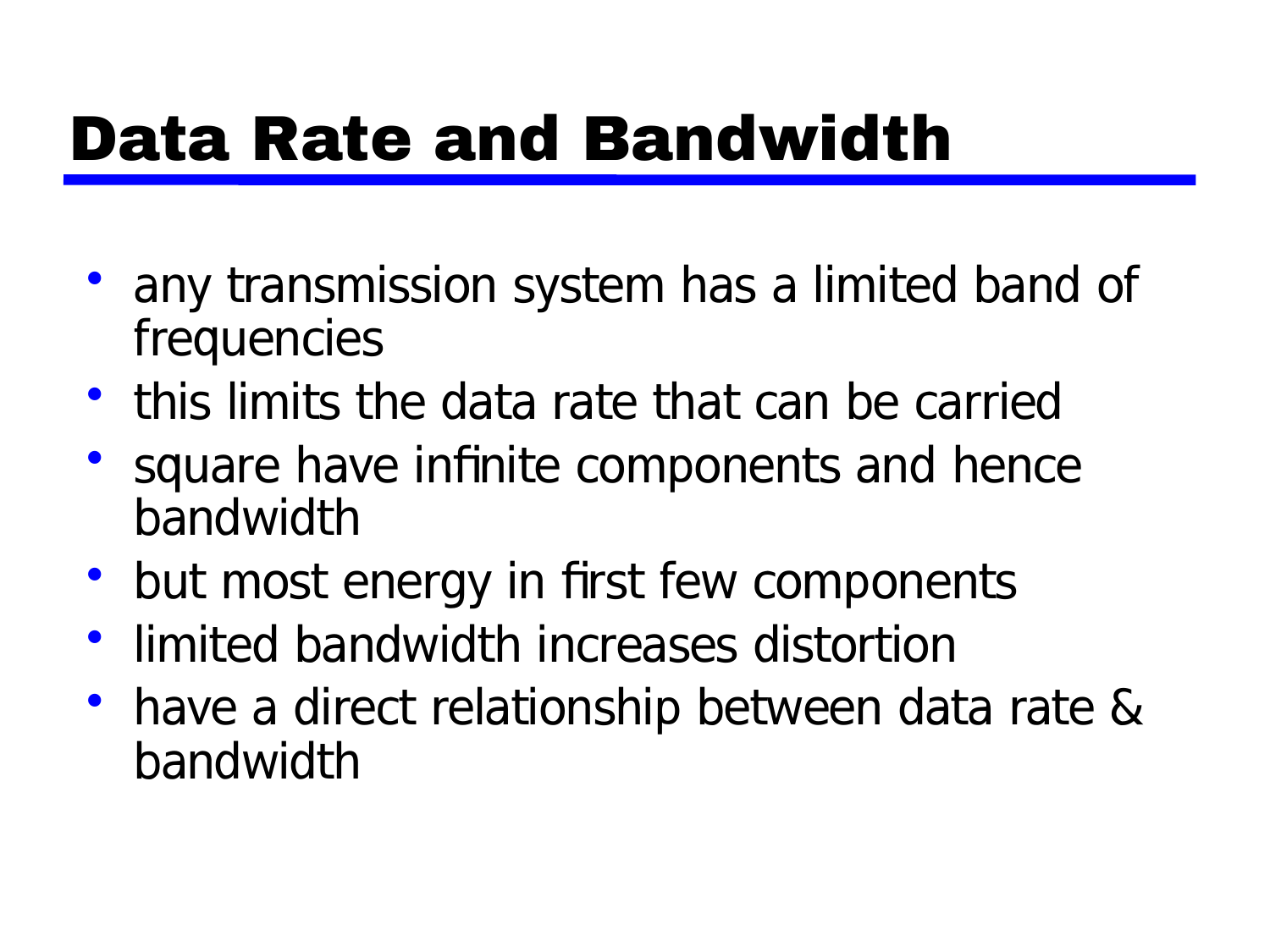

# Data Rate and Bandwidth
any transmission system has a limited band of frequencies
this limits the data rate that can be carried
square have infinite components and hence bandwidth
but most energy in first few components
limited bandwidth increases distortion
have a direct relationship between data rate & bandwidth